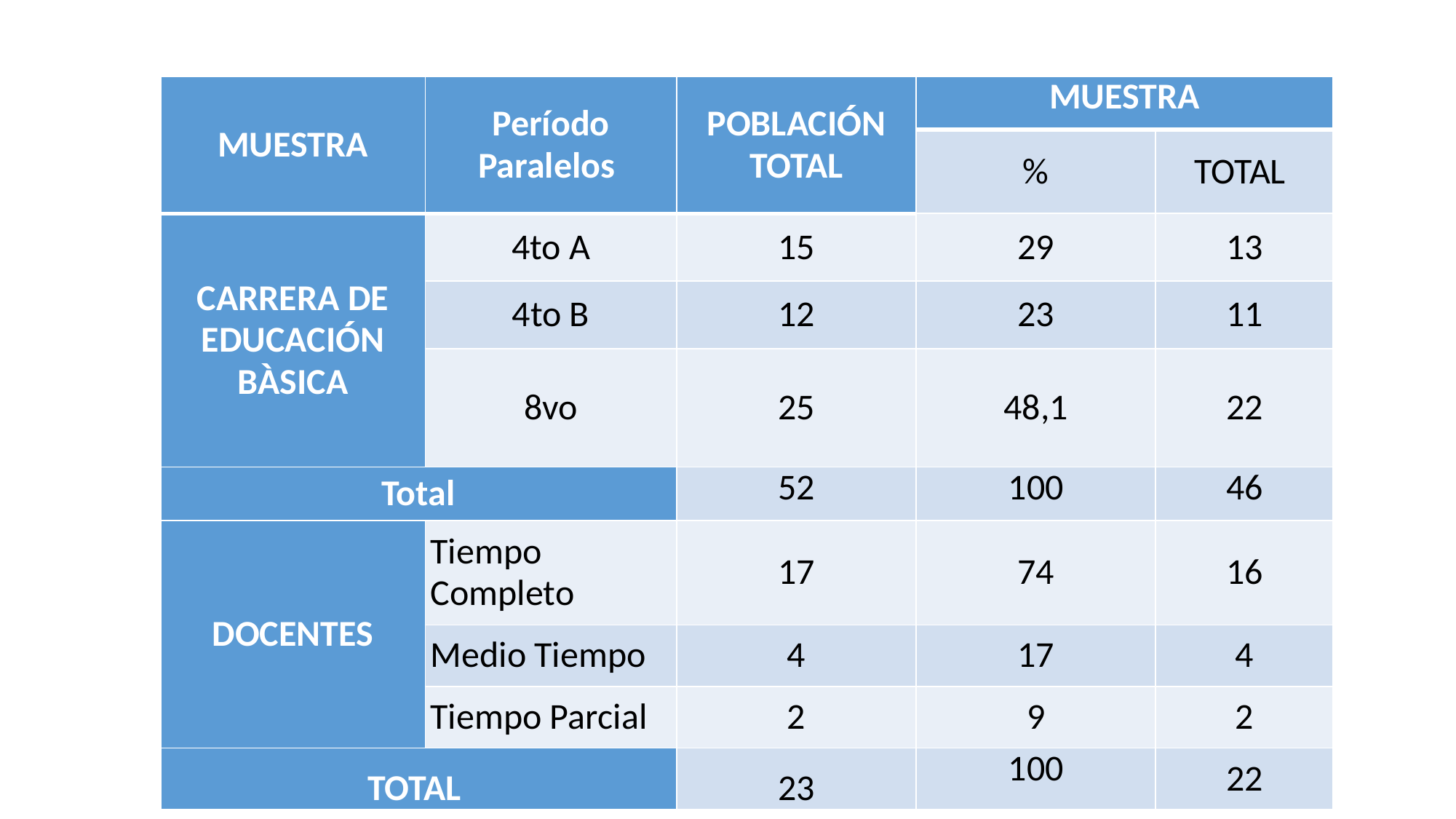

#
| MUESTRA | Período Paralelos | POBLACIÓN TOTAL | MUESTRA |  |
| --- | --- | --- | --- | --- |
|  |  |  | % | TOTAL |
| CARRERA DE EDUCACIÓN BÀSICA | 4to A | 15 | 29 | 13 |
|  | 4to B | 12 | 23 | 11 |
|  | 8vo | 25 | 48,1 | 22 |
| Total |  | 52 | 100 | 46 |
| DOCENTES | Tiempo Completo | 17 | 74 | 16 |
|  | Medio Tiempo | 4 | 17 | 4 |
|  | Tiempo Parcial | 2 | 9 | 2 |
| TOTAL |  | 23 | 100 | 22 |